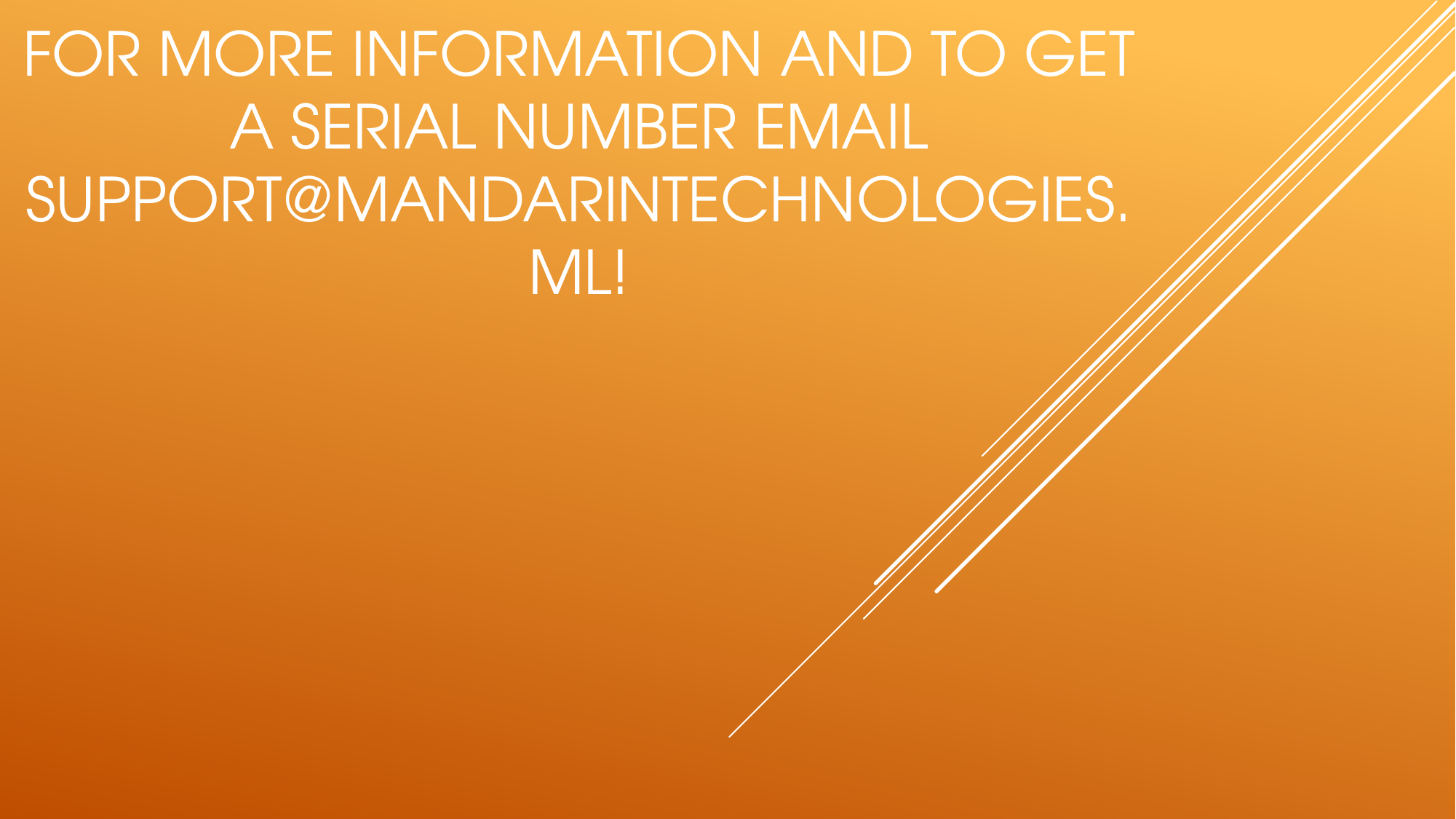

# For more information and to get a serial number email support@mandarintechnologies.ml!